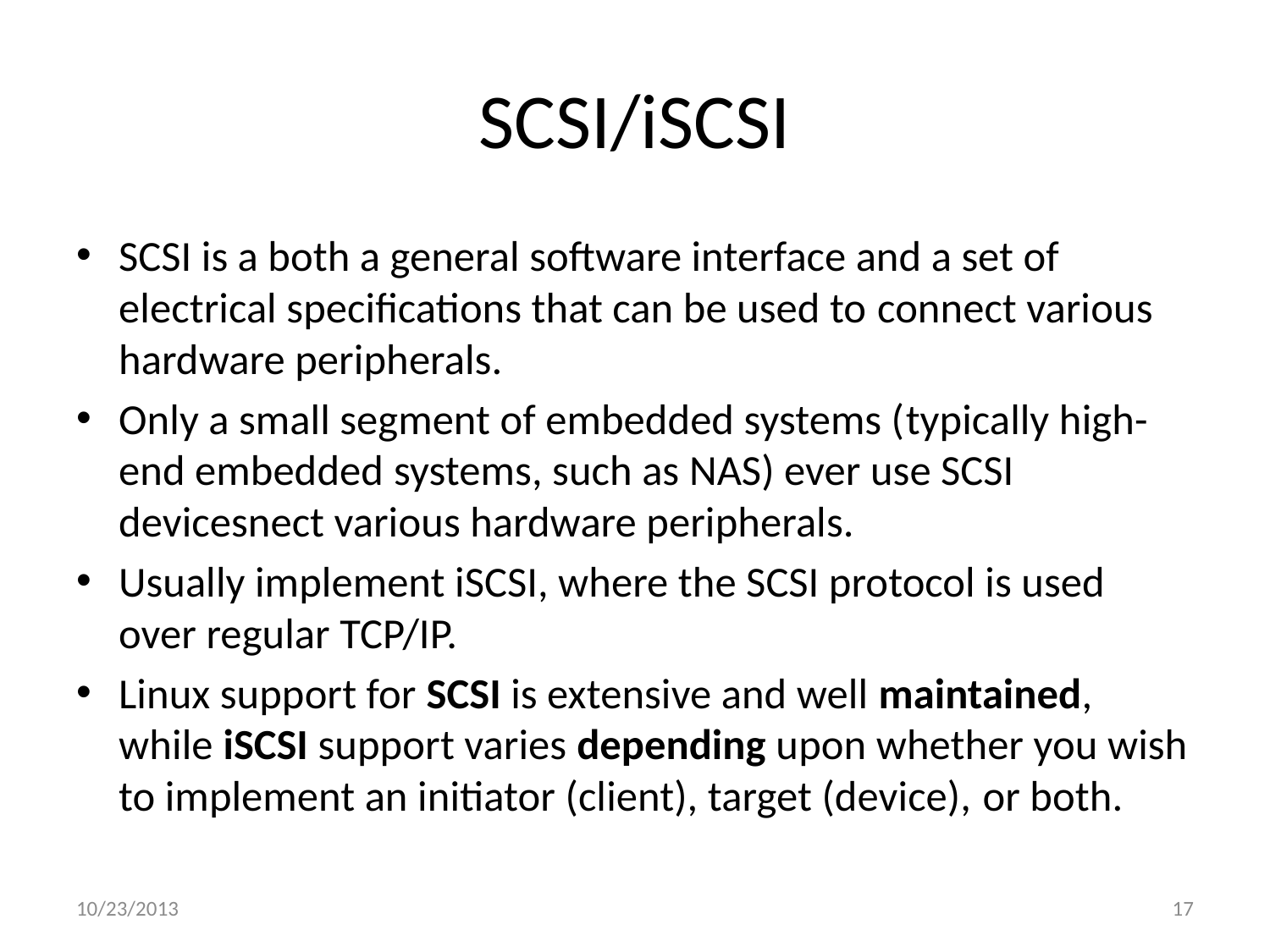

# SCSI/iSCSI
SCSI is a both a general software interface and a set of electrical specifications that can be used to connect various hardware peripherals.
Only a small segment of embedded systems (typically high-end embedded systems, such as NAS) ever use SCSI devicesnect various hardware peripherals.
Usually implement iSCSI, where the SCSI protocol is used over regular TCP/IP.
Linux support for SCSI is extensive and well maintained, while iSCSI support varies depending upon whether you wish to implement an initiator (client), target (device), or both.
10/23/2013
17